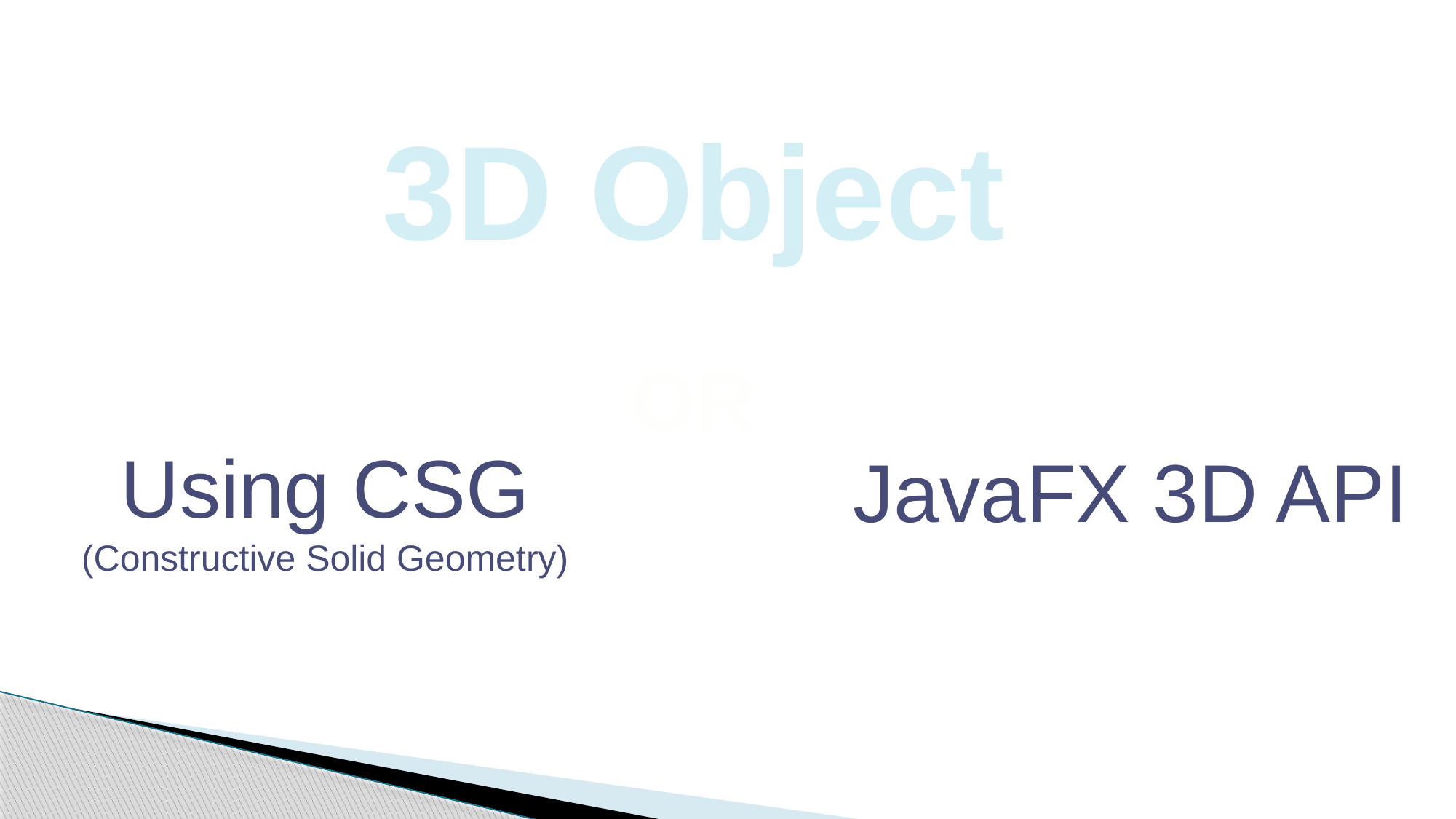

3D Object
OR
Using CSG
(Constructive Solid Geometry)
JavaFX 3D API